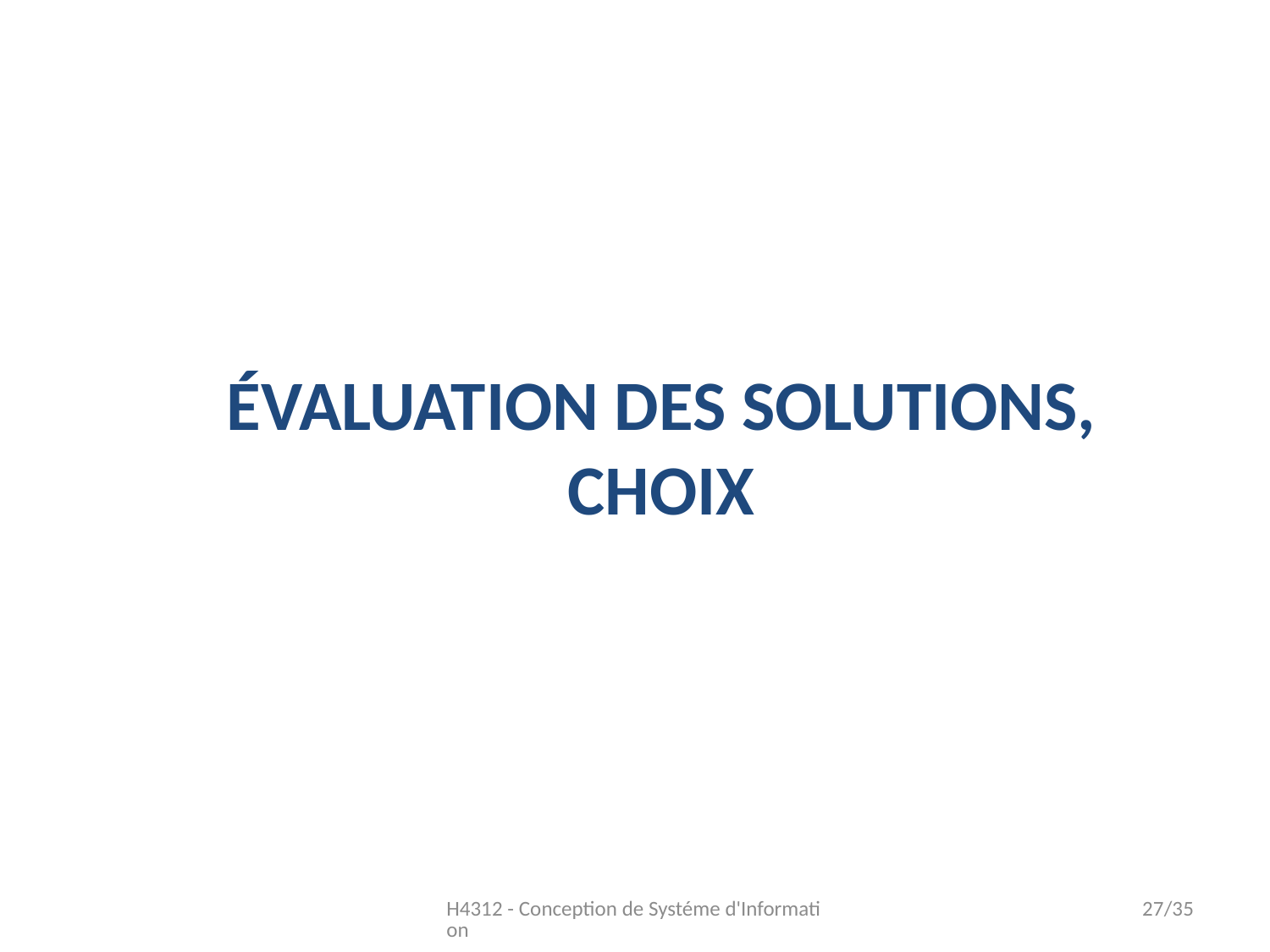

ÉVALUATION DES SOLUTIONS, CHOIX

H4312 - Conception de Systéme d'Information
27/35